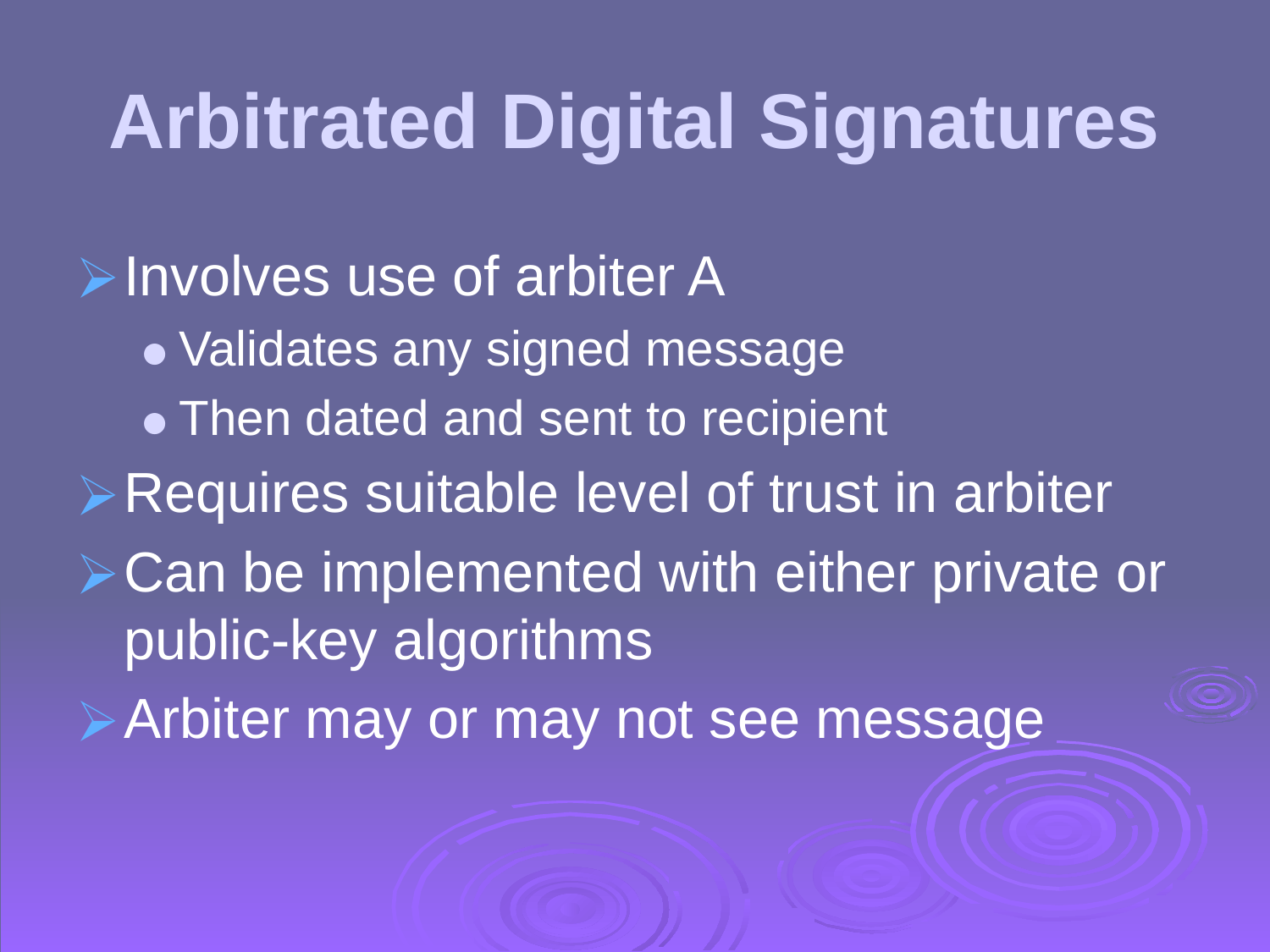

# Arbitrated Digital Signatures
Involves use of arbiter A
Validates any signed message
Then dated and sent to recipient
Requires suitable level of trust in arbiter
Can be implemented with either private or public-key algorithms
Arbiter may or may not see message